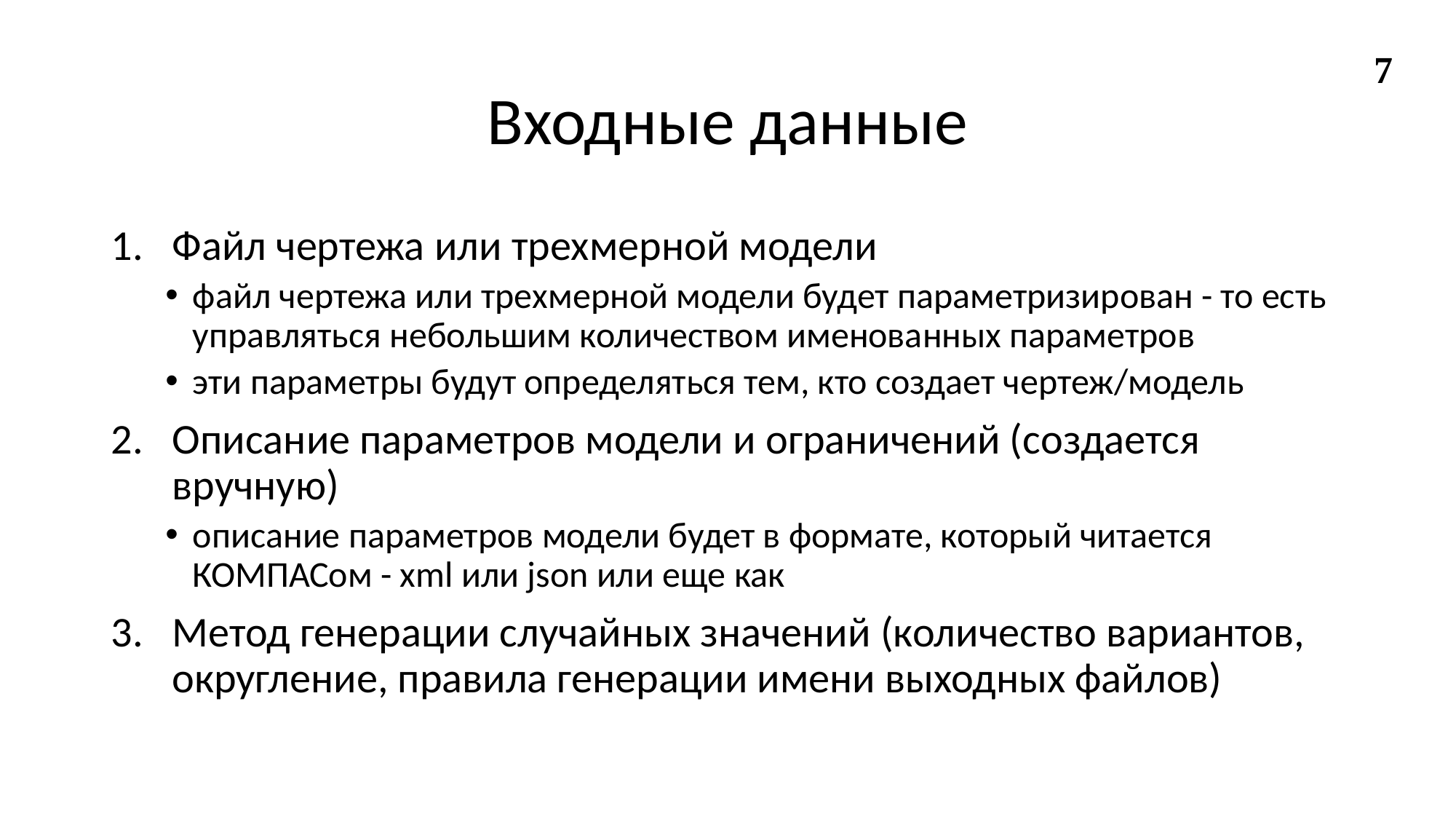

# Входные данные
7
Файл чертежа или трехмерной модели
файл чертежа или трехмерной модели будет параметризирован - то есть управляться небольшим количеством именованных параметров
эти параметры будут определяться тем, кто создает чертеж/модель
Описание параметров модели и ограничений (создается вручную)
описание параметров модели будет в формате, который читается КОМПАСом - xml или json или еще как
Метод генерации случайных значений (количество вариантов, округление, правила генерации имени выходных файлов)